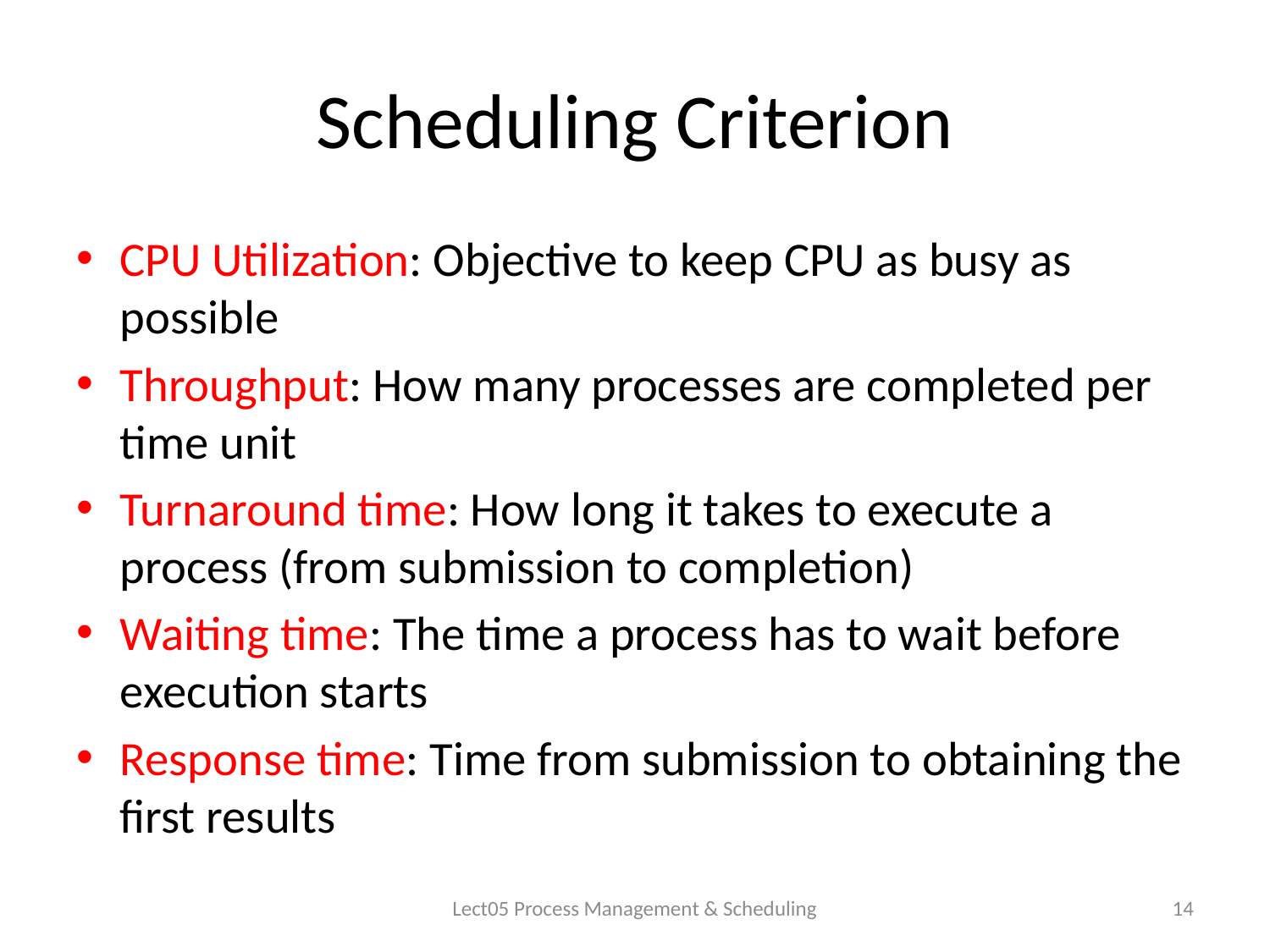

# Scheduling Criterion
CPU Utilization: Objective to keep CPU as busy as possible
Throughput: How many processes are completed per time unit
Turnaround time: How long it takes to execute a process (from submission to completion)
Waiting time: The time a process has to wait before execution starts
Response time: Time from submission to obtaining the first results
Lect05 Process Management & Scheduling
14